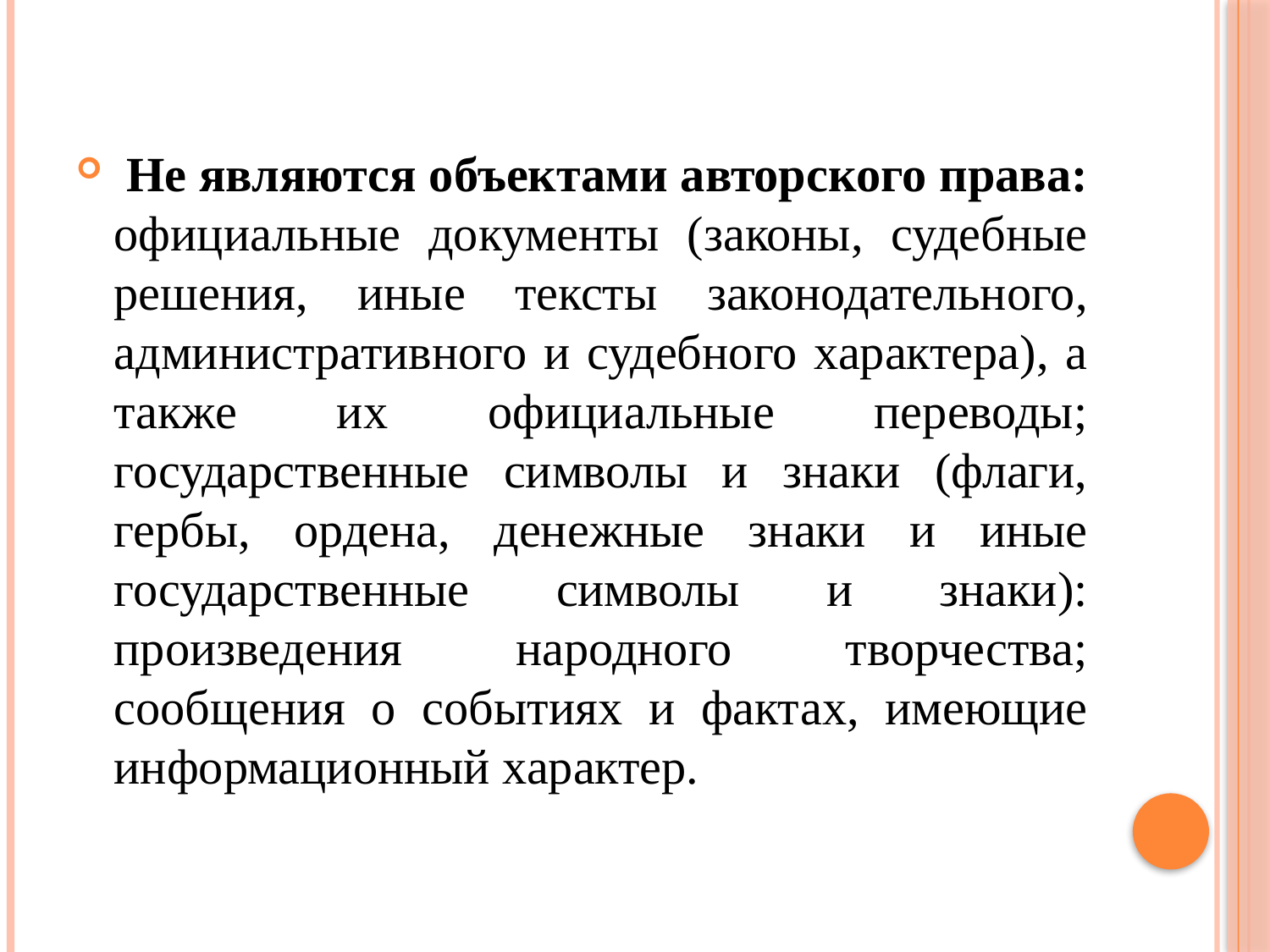

#
 Не являются объектами авторского права: официальные документы (законы, судебные решения, иные тексты законодательного, административного и судебного характера), а также их официальные переводы; государственные символы и знаки (флаги, гербы, ордена, денежные знаки и иные государственные символы и знаки): произведения народного творчества; сообщения о событиях и фактах, имеющие информационный характер.